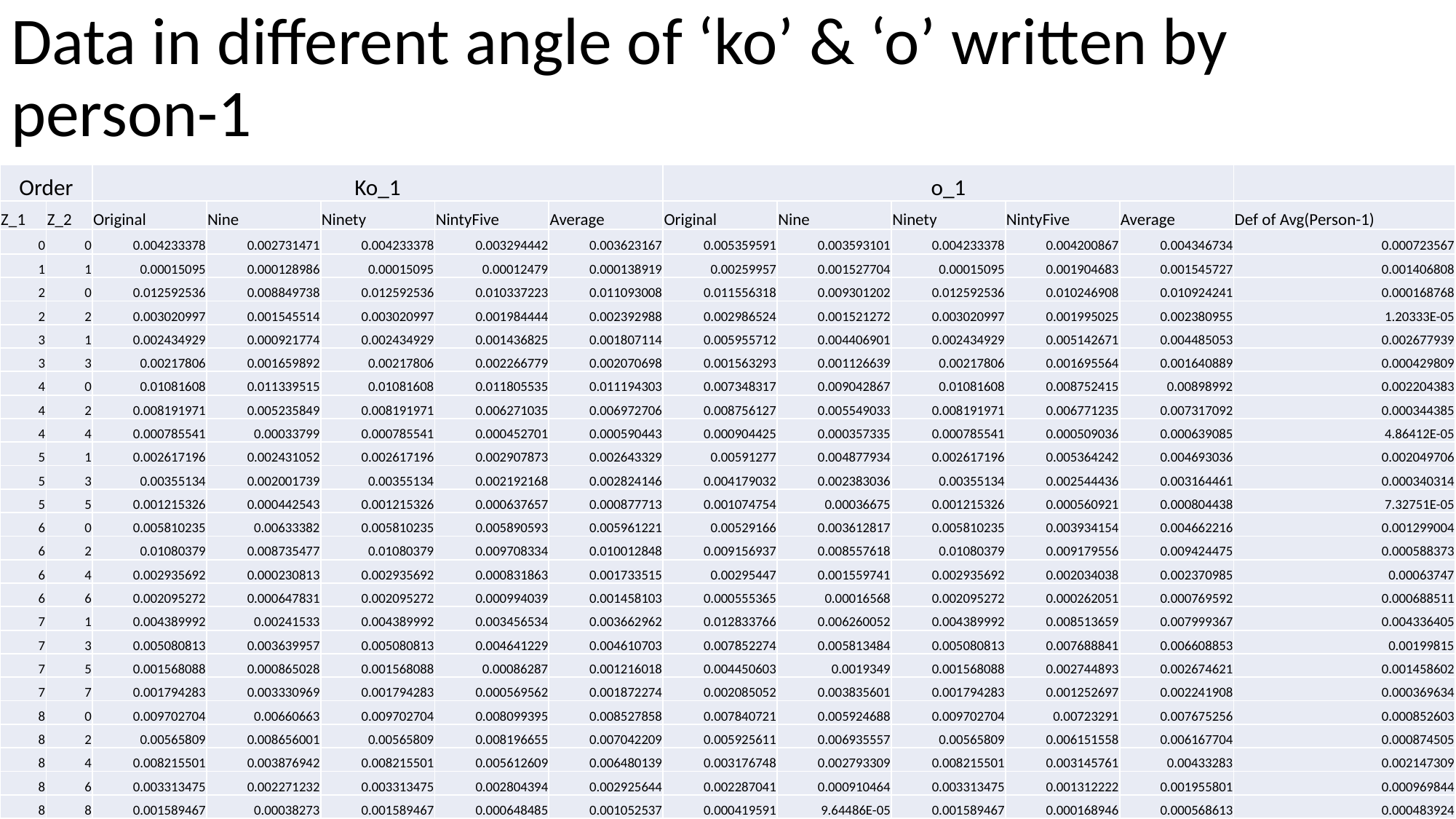

# Data in different angle of ‘ko’ & ‘o’ written by person-1
| Order |  | Ko\_1 |  |  |  |  | o\_1 |  |  |  |  |  |
| --- | --- | --- | --- | --- | --- | --- | --- | --- | --- | --- | --- | --- |
| Z\_1 | Z\_2 | Original | Nine | Ninety | NintyFive | Average | Original | Nine | Ninety | NintyFive | Average | Def of Avg(Person-1) |
| 0 | 0 | 0.004233378 | 0.002731471 | 0.004233378 | 0.003294442 | 0.003623167 | 0.005359591 | 0.003593101 | 0.004233378 | 0.004200867 | 0.004346734 | 0.000723567 |
| 1 | 1 | 0.00015095 | 0.000128986 | 0.00015095 | 0.00012479 | 0.000138919 | 0.00259957 | 0.001527704 | 0.00015095 | 0.001904683 | 0.001545727 | 0.001406808 |
| 2 | 0 | 0.012592536 | 0.008849738 | 0.012592536 | 0.010337223 | 0.011093008 | 0.011556318 | 0.009301202 | 0.012592536 | 0.010246908 | 0.010924241 | 0.000168768 |
| 2 | 2 | 0.003020997 | 0.001545514 | 0.003020997 | 0.001984444 | 0.002392988 | 0.002986524 | 0.001521272 | 0.003020997 | 0.001995025 | 0.002380955 | 1.20333E-05 |
| 3 | 1 | 0.002434929 | 0.000921774 | 0.002434929 | 0.001436825 | 0.001807114 | 0.005955712 | 0.004406901 | 0.002434929 | 0.005142671 | 0.004485053 | 0.002677939 |
| 3 | 3 | 0.00217806 | 0.001659892 | 0.00217806 | 0.002266779 | 0.002070698 | 0.001563293 | 0.001126639 | 0.00217806 | 0.001695564 | 0.001640889 | 0.000429809 |
| 4 | 0 | 0.01081608 | 0.011339515 | 0.01081608 | 0.011805535 | 0.011194303 | 0.007348317 | 0.009042867 | 0.01081608 | 0.008752415 | 0.00898992 | 0.002204383 |
| 4 | 2 | 0.008191971 | 0.005235849 | 0.008191971 | 0.006271035 | 0.006972706 | 0.008756127 | 0.005549033 | 0.008191971 | 0.006771235 | 0.007317092 | 0.000344385 |
| 4 | 4 | 0.000785541 | 0.00033799 | 0.000785541 | 0.000452701 | 0.000590443 | 0.000904425 | 0.000357335 | 0.000785541 | 0.000509036 | 0.000639085 | 4.86412E-05 |
| 5 | 1 | 0.002617196 | 0.002431052 | 0.002617196 | 0.002907873 | 0.002643329 | 0.00591277 | 0.004877934 | 0.002617196 | 0.005364242 | 0.004693036 | 0.002049706 |
| 5 | 3 | 0.00355134 | 0.002001739 | 0.00355134 | 0.002192168 | 0.002824146 | 0.004179032 | 0.002383036 | 0.00355134 | 0.002544436 | 0.003164461 | 0.000340314 |
| 5 | 5 | 0.001215326 | 0.000442543 | 0.001215326 | 0.000637657 | 0.000877713 | 0.001074754 | 0.00036675 | 0.001215326 | 0.000560921 | 0.000804438 | 7.32751E-05 |
| 6 | 0 | 0.005810235 | 0.00633382 | 0.005810235 | 0.005890593 | 0.005961221 | 0.00529166 | 0.003612817 | 0.005810235 | 0.003934154 | 0.004662216 | 0.001299004 |
| 6 | 2 | 0.01080379 | 0.008735477 | 0.01080379 | 0.009708334 | 0.010012848 | 0.009156937 | 0.008557618 | 0.01080379 | 0.009179556 | 0.009424475 | 0.000588373 |
| 6 | 4 | 0.002935692 | 0.000230813 | 0.002935692 | 0.000831863 | 0.001733515 | 0.00295447 | 0.001559741 | 0.002935692 | 0.002034038 | 0.002370985 | 0.00063747 |
| 6 | 6 | 0.002095272 | 0.000647831 | 0.002095272 | 0.000994039 | 0.001458103 | 0.000555365 | 0.00016568 | 0.002095272 | 0.000262051 | 0.000769592 | 0.000688511 |
| 7 | 1 | 0.004389992 | 0.00241533 | 0.004389992 | 0.003456534 | 0.003662962 | 0.012833766 | 0.006260052 | 0.004389992 | 0.008513659 | 0.007999367 | 0.004336405 |
| 7 | 3 | 0.005080813 | 0.003639957 | 0.005080813 | 0.004641229 | 0.004610703 | 0.007852274 | 0.005813484 | 0.005080813 | 0.007688841 | 0.006608853 | 0.00199815 |
| 7 | 5 | 0.001568088 | 0.000865028 | 0.001568088 | 0.00086287 | 0.001216018 | 0.004450603 | 0.0019349 | 0.001568088 | 0.002744893 | 0.002674621 | 0.001458602 |
| 7 | 7 | 0.001794283 | 0.003330969 | 0.001794283 | 0.000569562 | 0.001872274 | 0.002085052 | 0.003835601 | 0.001794283 | 0.001252697 | 0.002241908 | 0.000369634 |
| 8 | 0 | 0.009702704 | 0.00660663 | 0.009702704 | 0.008099395 | 0.008527858 | 0.007840721 | 0.005924688 | 0.009702704 | 0.00723291 | 0.007675256 | 0.000852603 |
| 8 | 2 | 0.00565809 | 0.008656001 | 0.00565809 | 0.008196655 | 0.007042209 | 0.005925611 | 0.006935557 | 0.00565809 | 0.006151558 | 0.006167704 | 0.000874505 |
| 8 | 4 | 0.008215501 | 0.003876942 | 0.008215501 | 0.005612609 | 0.006480139 | 0.003176748 | 0.002793309 | 0.008215501 | 0.003145761 | 0.00433283 | 0.002147309 |
| 8 | 6 | 0.003313475 | 0.002271232 | 0.003313475 | 0.002804394 | 0.002925644 | 0.002287041 | 0.000910464 | 0.003313475 | 0.001312222 | 0.001955801 | 0.000969844 |
| 8 | 8 | 0.001589467 | 0.00038273 | 0.001589467 | 0.000648485 | 0.001052537 | 0.000419591 | 9.64486E-05 | 0.001589467 | 0.000168946 | 0.000568613 | 0.000483924 |